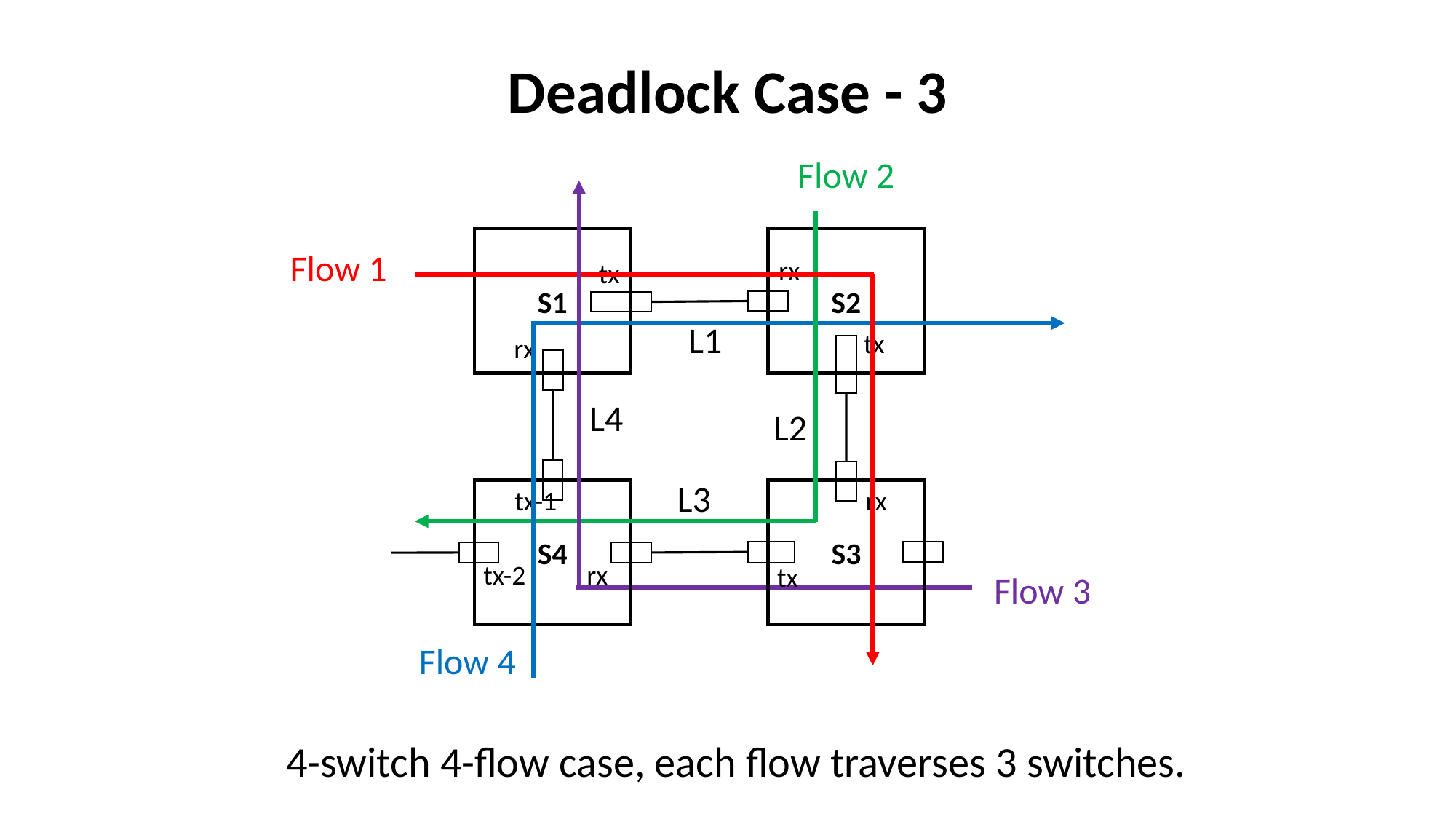

Deadlock Case - 3
Flow 2
S1
S2
Flow 1
rx
tx

L1
tx
rx

L4
L2

L3
tx-1
rx
S4
S3

tx-2
rx
tx
Flow 3
Flow 4
4-switch 4-flow case, each flow traverses 3 switches.